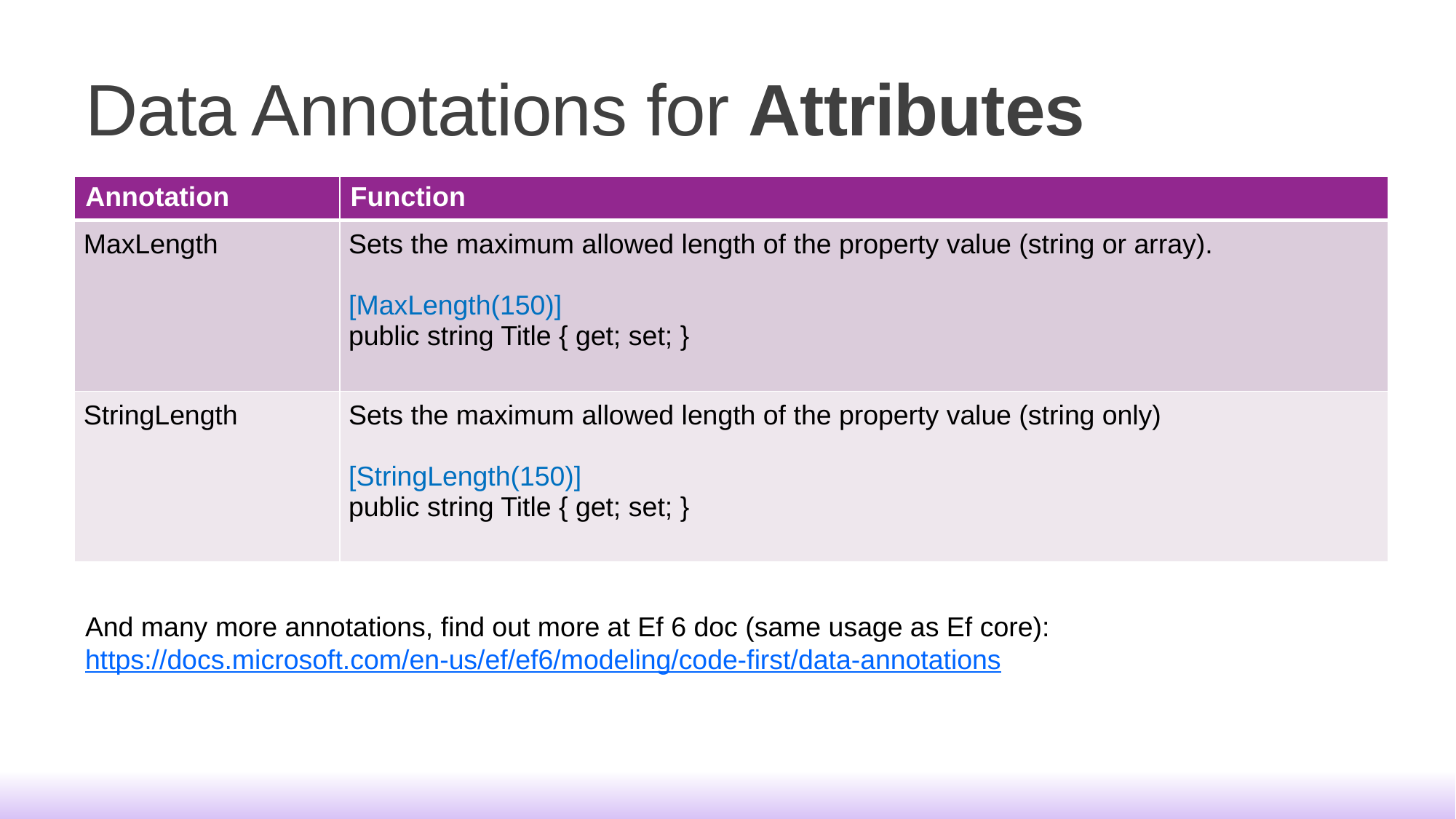

# Data Annotations for Attributes
| Annotation | Function |
| --- | --- |
| MaxLength | Sets the maximum allowed length of the property value (string or array). [MaxLength(150)] public string Title { get; set; } |
| StringLength | Sets the maximum allowed length of the property value (string only) [StringLength(150)] public string Title { get; set; } |
And many more annotations, find out more at Ef 6 doc (same usage as Ef core):
https://docs.microsoft.com/en-us/ef/ef6/modeling/code-first/data-annotations